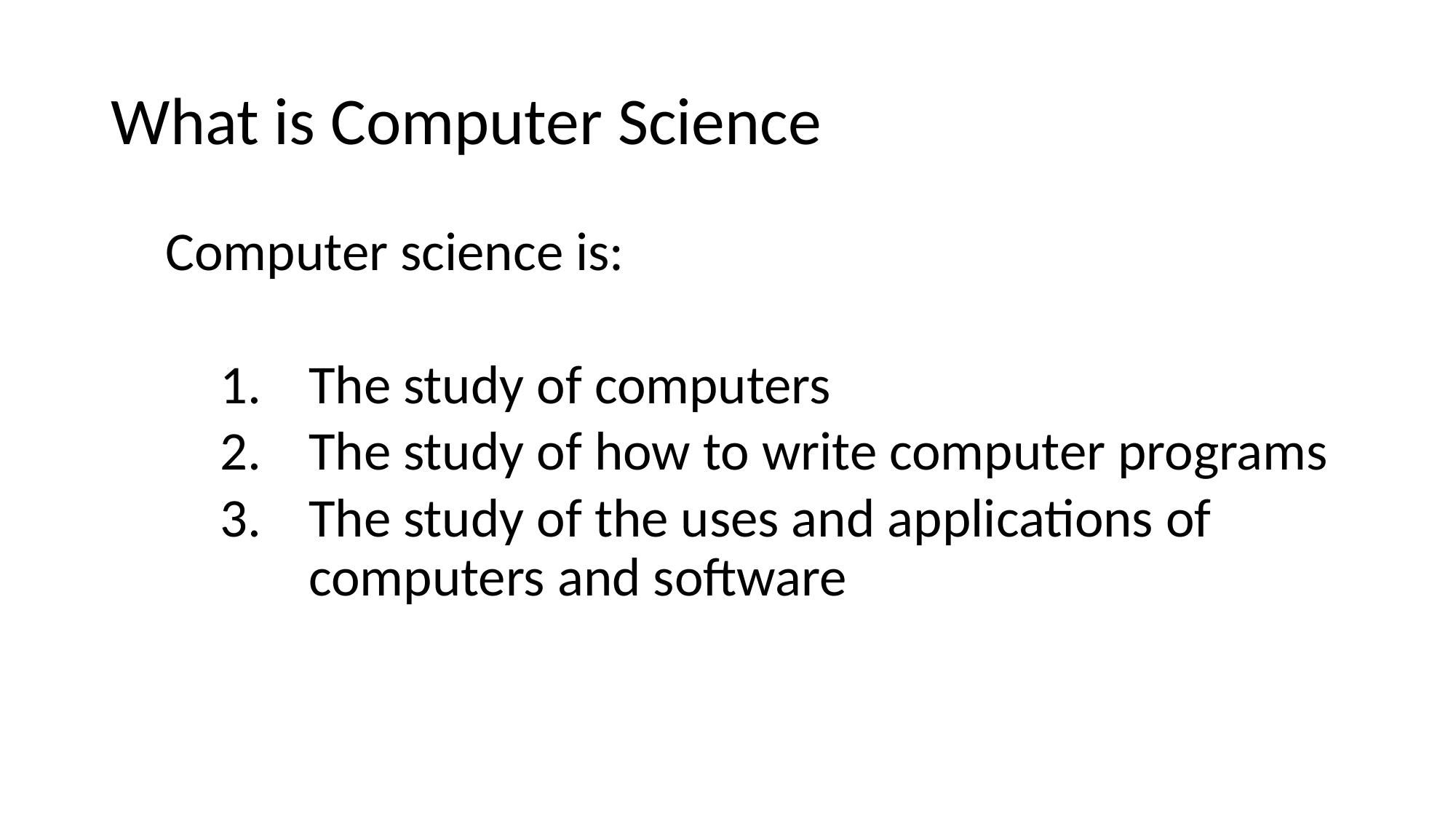

# What is Computer Science
Computer science is:

The study of computers
The study of how to write computer programs
The study of the uses and applications of computers and software